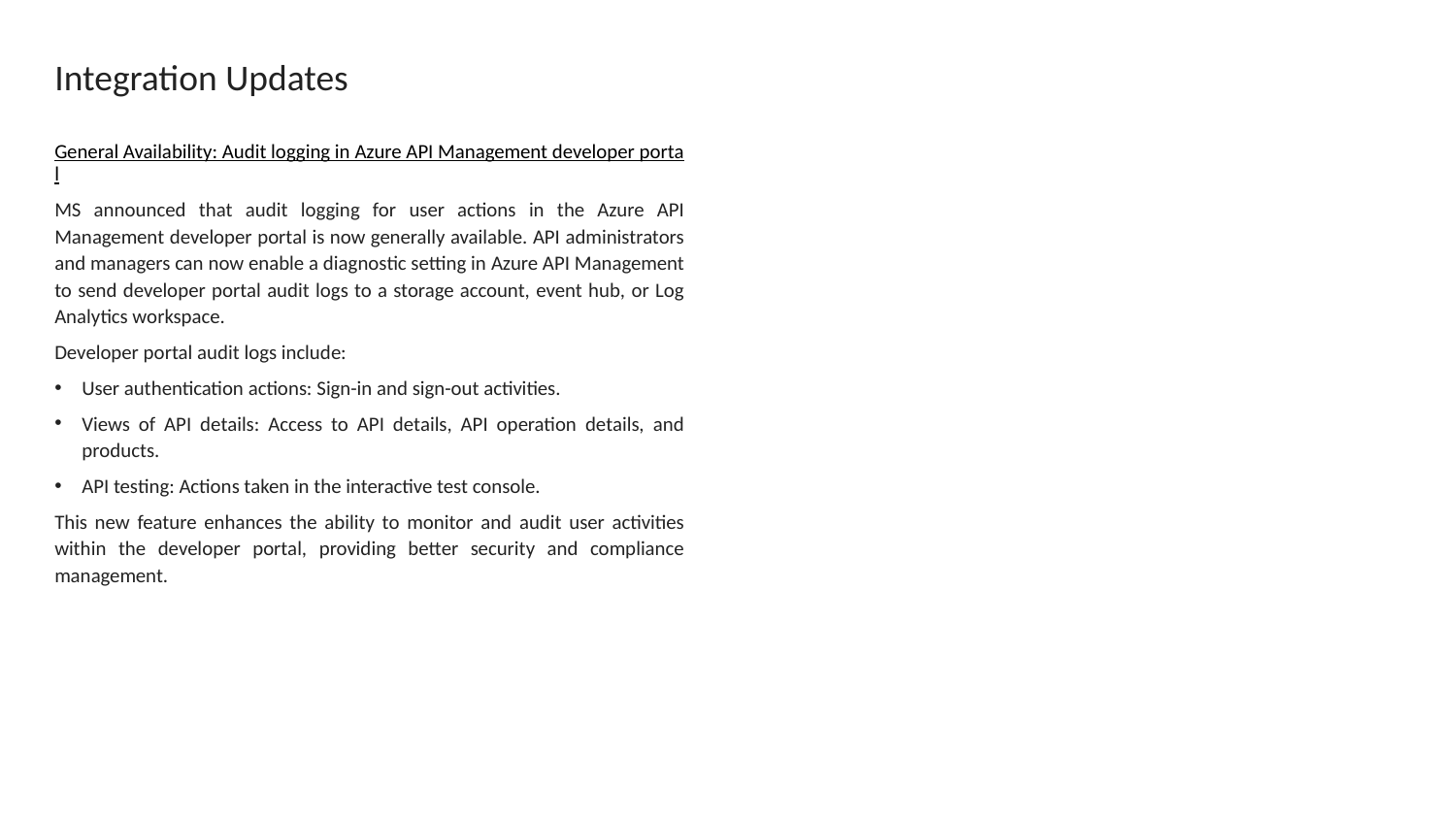

# Integration Updates
General Availability: Audit logging in Azure API Management developer portal
MS announced that audit logging for user actions in the Azure API Management developer portal is now generally available. API administrators and managers can now enable a diagnostic setting in Azure API Management to send developer portal audit logs to a storage account, event hub, or Log Analytics workspace.
Developer portal audit logs include:
User authentication actions: Sign-in and sign-out activities.
Views of API details: Access to API details, API operation details, and products.
API testing: Actions taken in the interactive test console.
This new feature enhances the ability to monitor and audit user activities within the developer portal, providing better security and compliance management.